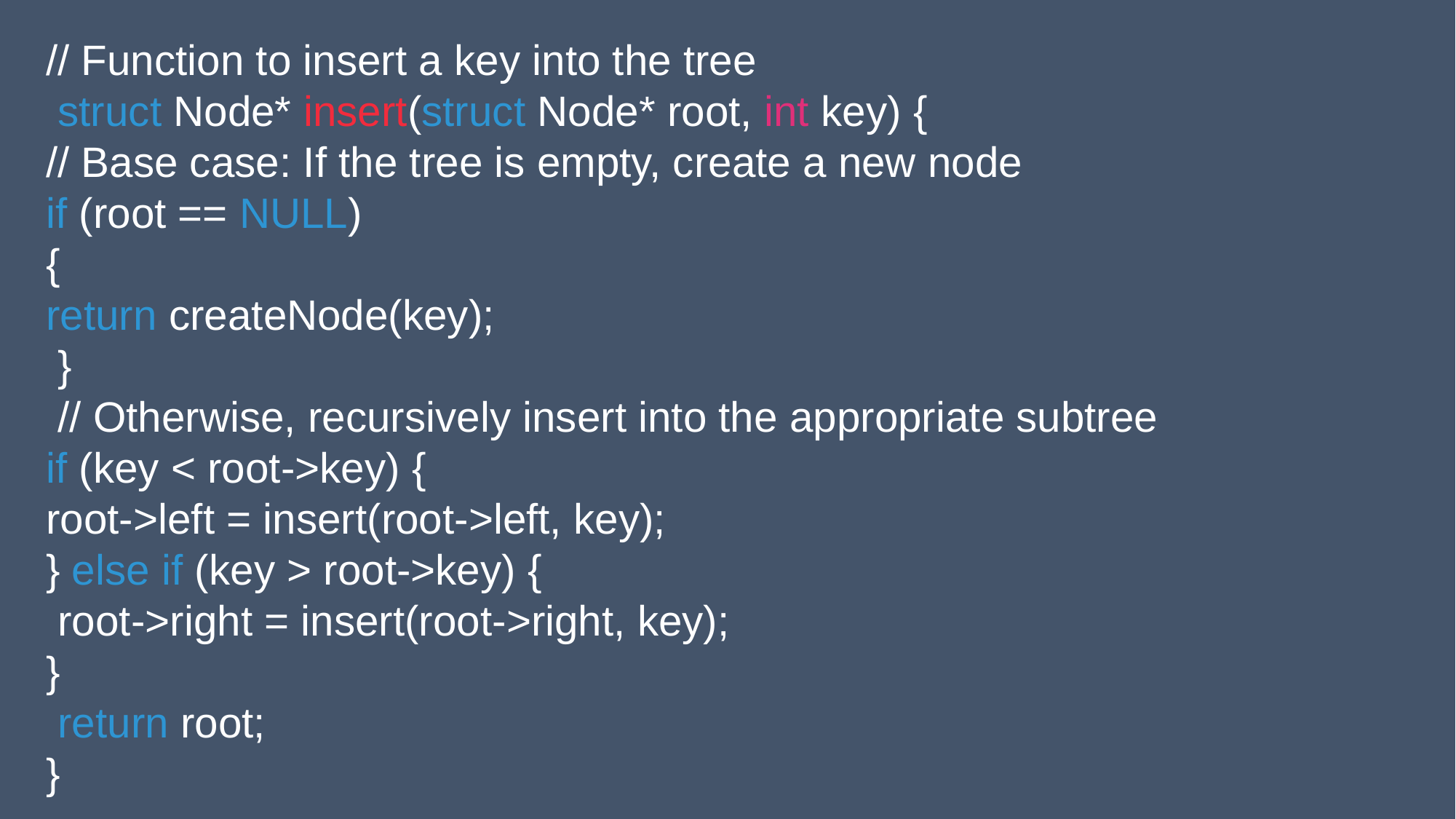

// Function to insert a key into the tree
 struct Node* insert(struct Node* root, int key) {
// Base case: If the tree is empty, create a new node
if (root == NULL)
{
return createNode(key);
 }
 // Otherwise, recursively insert into the appropriate subtree
if (key < root->key) {
root->left = insert(root->left, key);
} else if (key > root->key) {
 root->right = insert(root->right, key);
}
 return root;
}